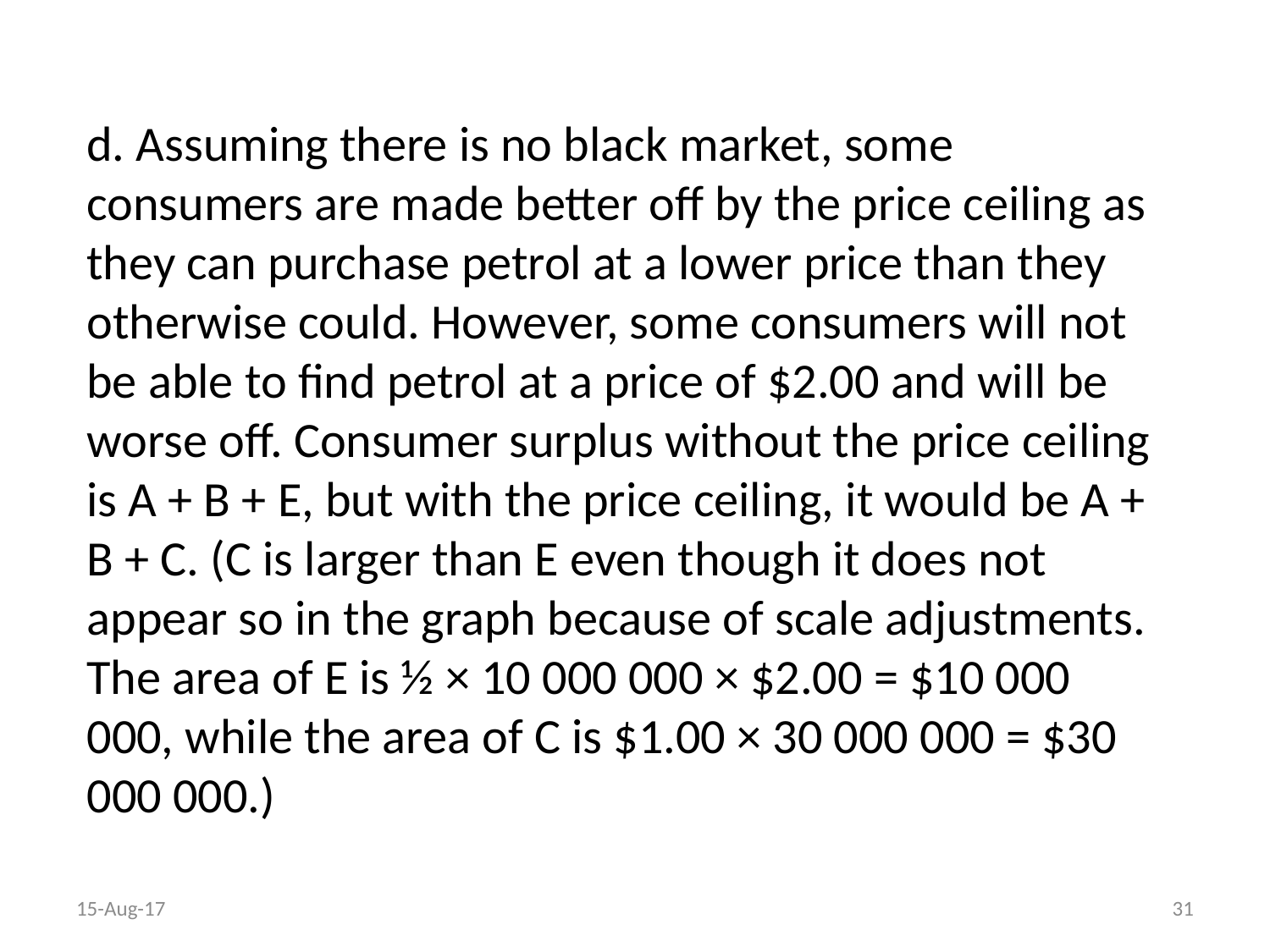

d. Assuming there is no black market, some consumers are made better off by the price ceiling as they can purchase petrol at a lower price than they otherwise could. However, some consumers will not be able to find petrol at a price of $2.00 and will be worse off. Consumer surplus without the price ceiling is A + B + E, but with the price ceiling, it would be A + B + C. (C is larger than E even though it does not appear so in the graph because of scale adjustments. The area of E is ½ × 10 000 000 × $2.00 = $10 000 000, while the area of C is $1.00 × 30 000 000 = $30 000 000.)
15-Aug-17
31